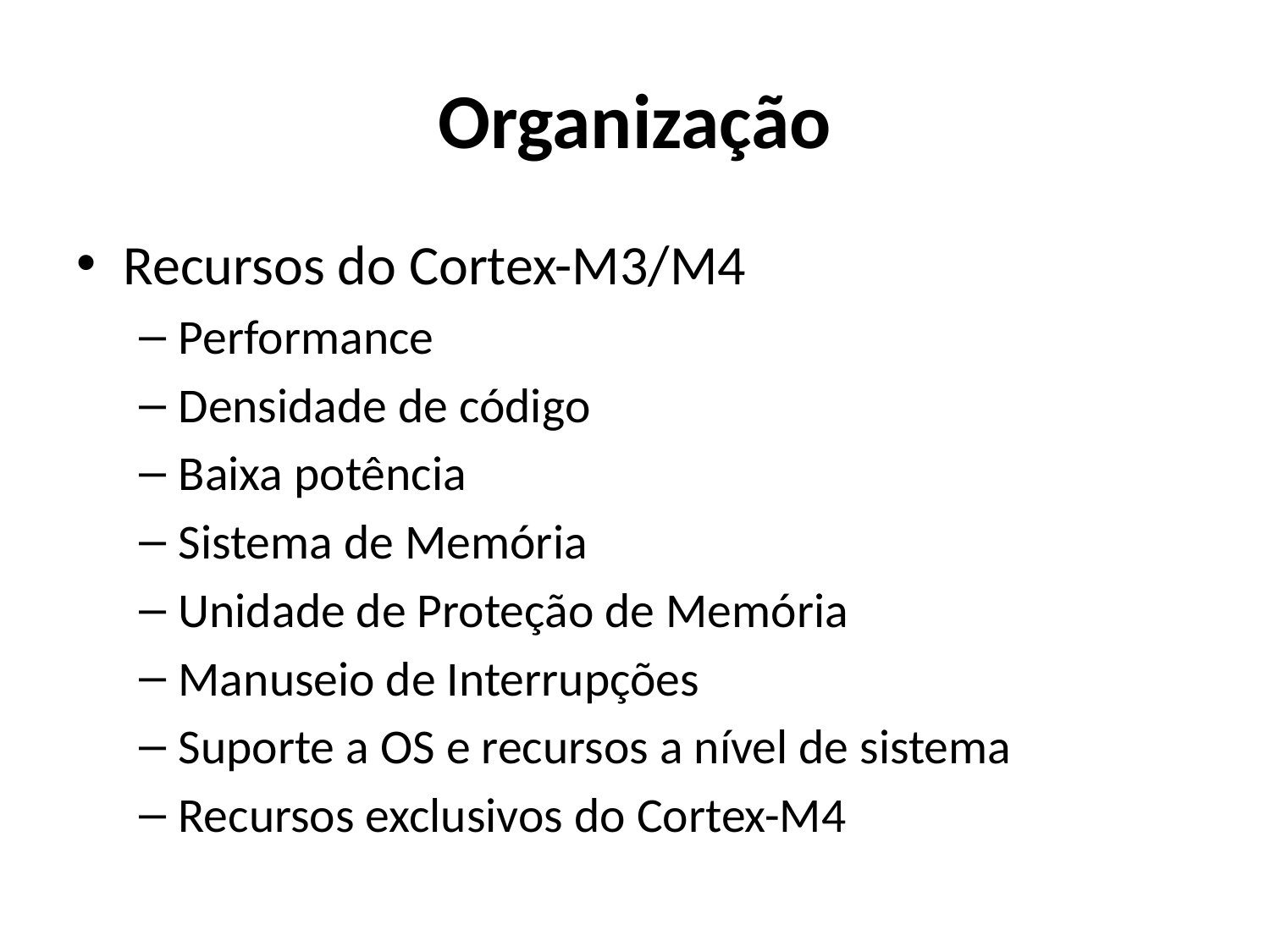

# Organização
Recursos do Cortex-M3/M4
Performance
Densidade de código
Baixa potência
Sistema de Memória
Unidade de Proteção de Memória
Manuseio de Interrupções
Suporte a OS e recursos a nível de sistema
Recursos exclusivos do Cortex-M4